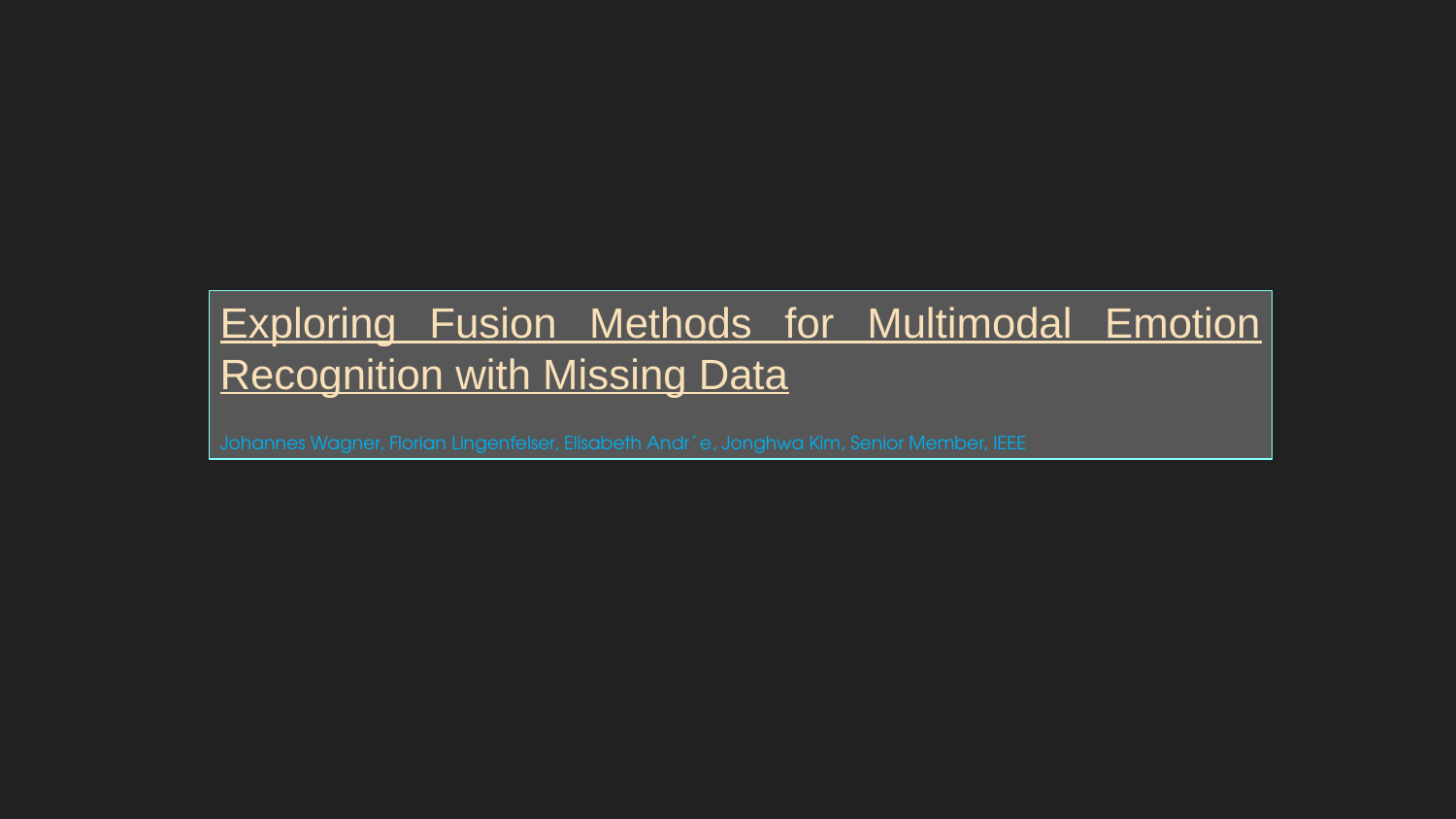

Exploring Fusion Methods for Multimodal Emotion Recognition with Missing Data

Johannes Wagner, Florian Lingenfelser, Elisabeth Andr  ́e, Jonghwa Kim, Senior Member, IEEE